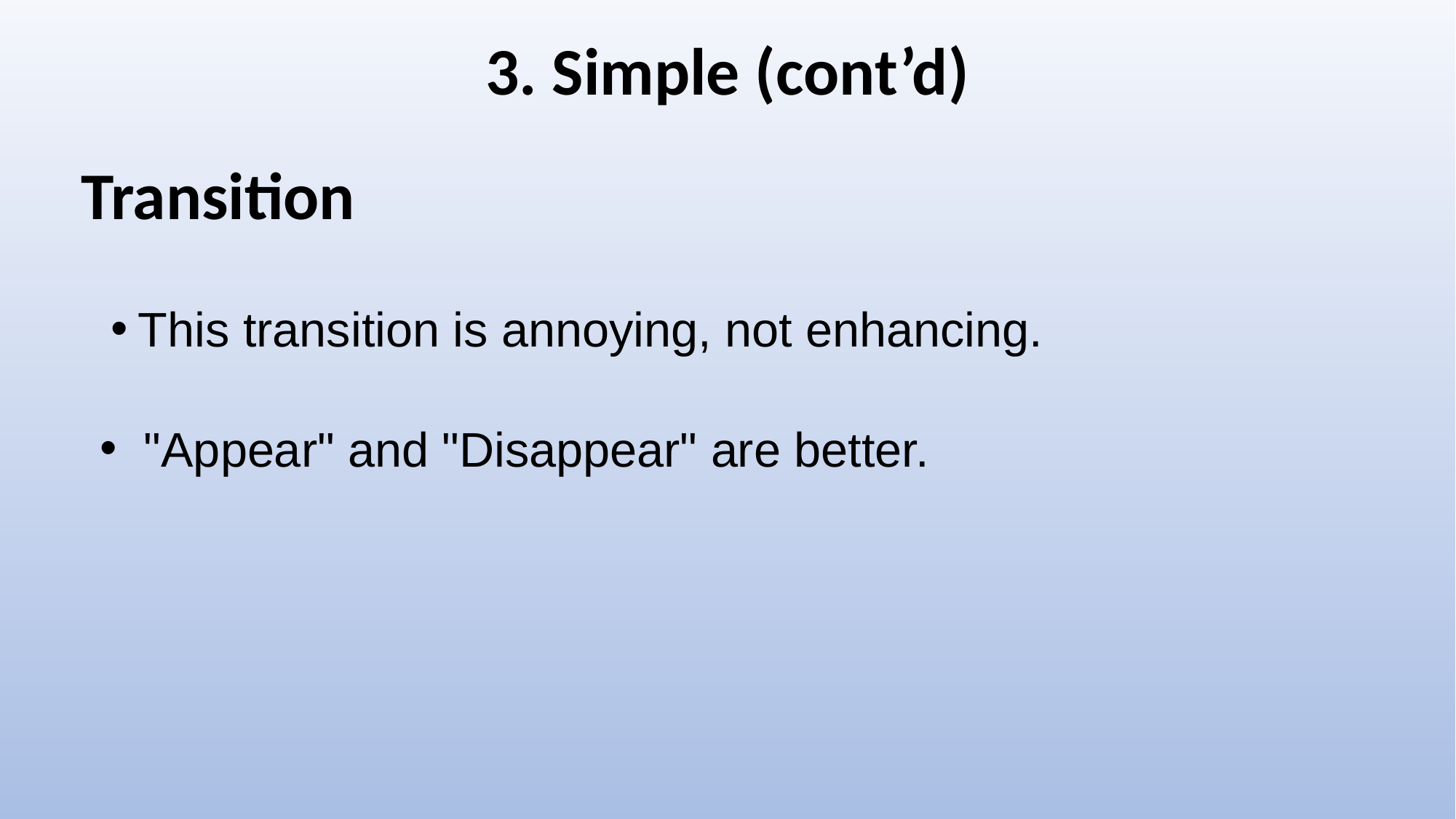

3. Simple (cont’d)
# Transition
This transition is annoying, not enhancing.
  "Appear" and "Disappear" are better.